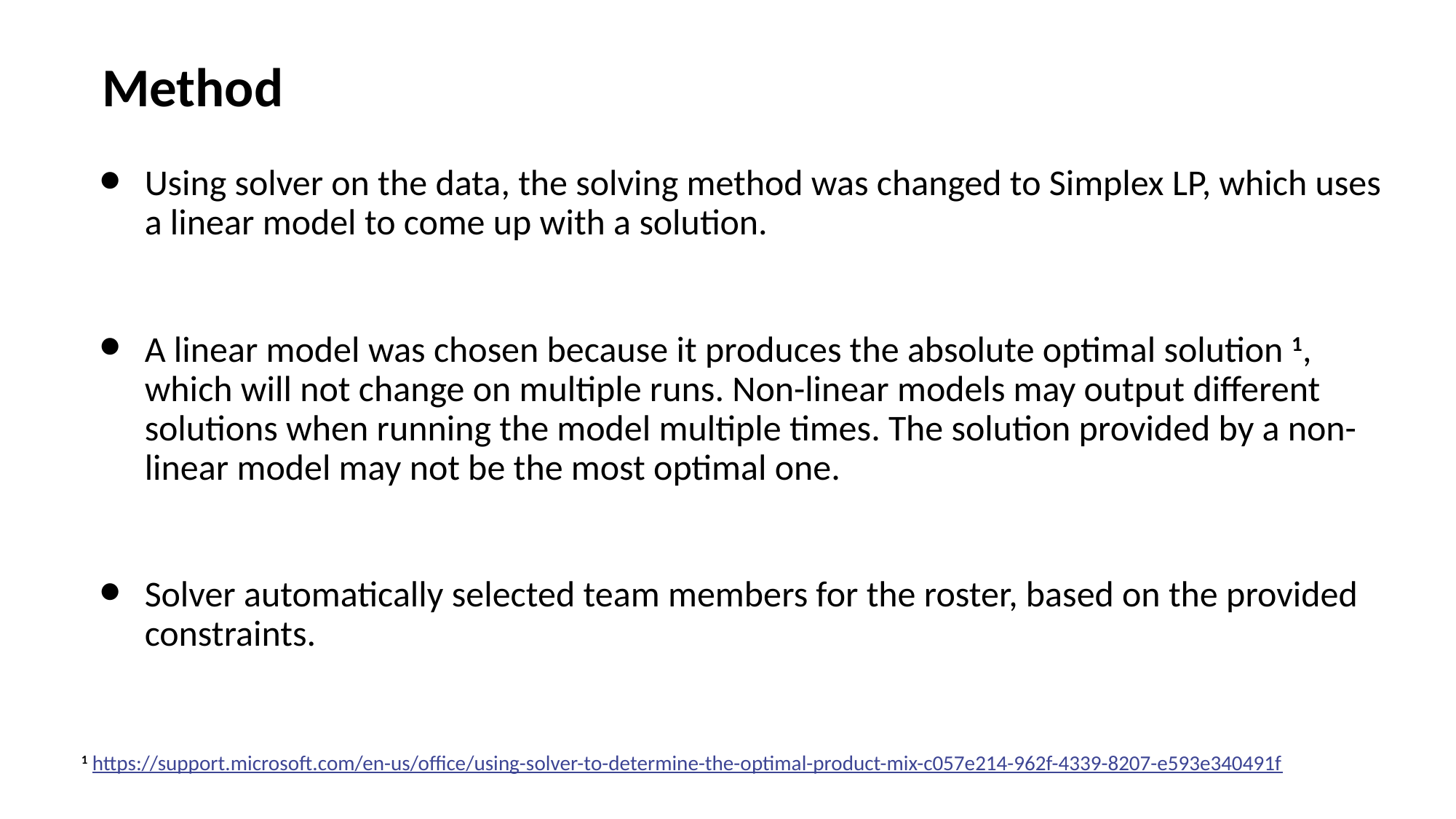

# Method
Using solver on the data, the solving method was changed to Simplex LP, which uses a linear model to come up with a solution.

A linear model was chosen because it produces the absolute optimal solution 1, which will not change on multiple runs. Non-linear models may output different solutions when running the model multiple times. The solution provided by a non-linear model may not be the most optimal one.

Solver automatically selected team members for the roster, based on the provided constraints.
1 https://support.microsoft.com/en-us/office/using-solver-to-determine-the-optimal-product-mix-c057e214-962f-4339-8207-e593e340491f